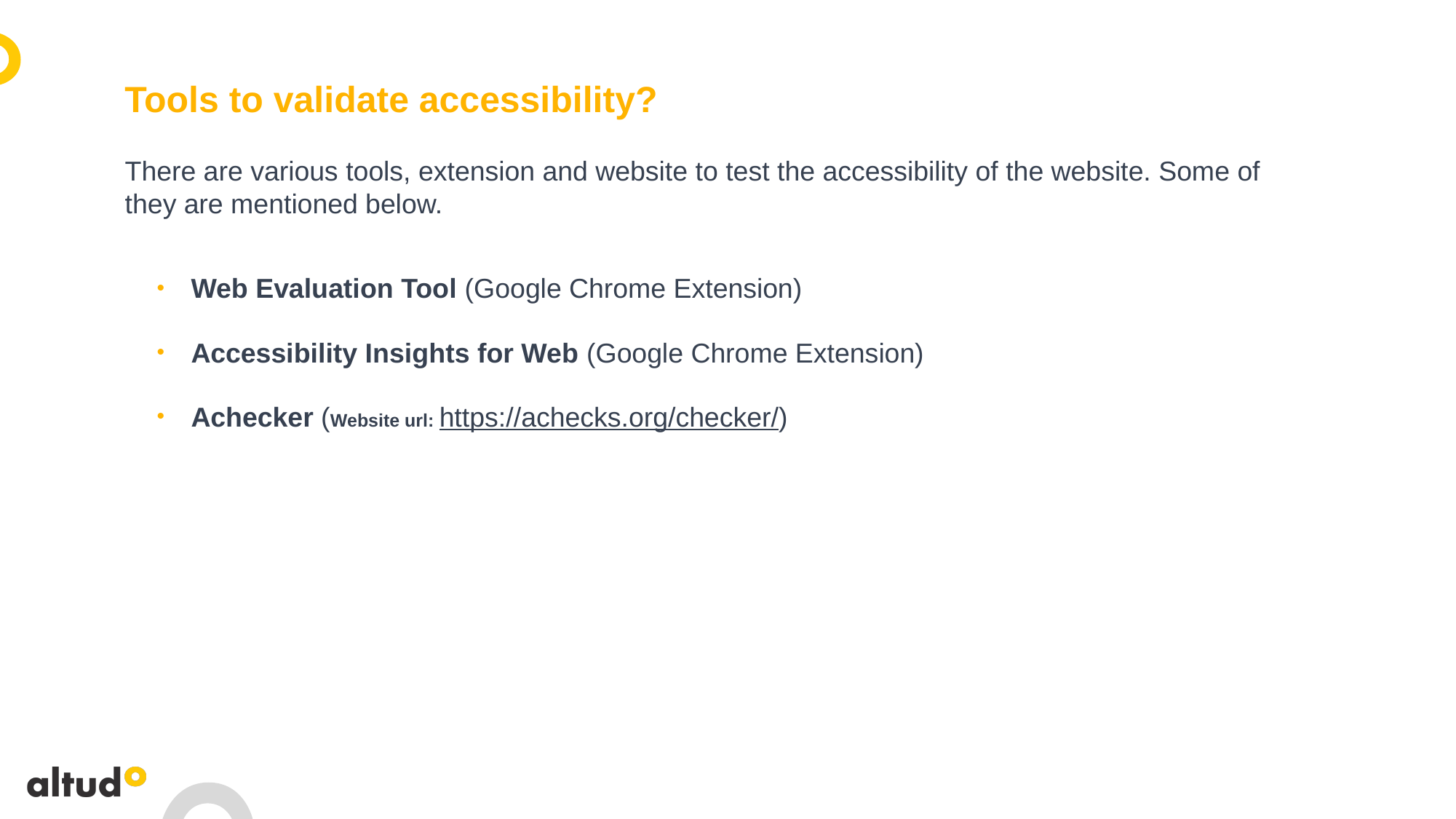

Tools to validate accessibility?
There are various tools, extension and website to test the accessibility of the website. Some of they are mentioned below.
Web Evaluation Tool (Google Chrome Extension)
Accessibility Insights for Web (Google Chrome Extension)
Achecker (Website url: https://achecks.org/checker/)